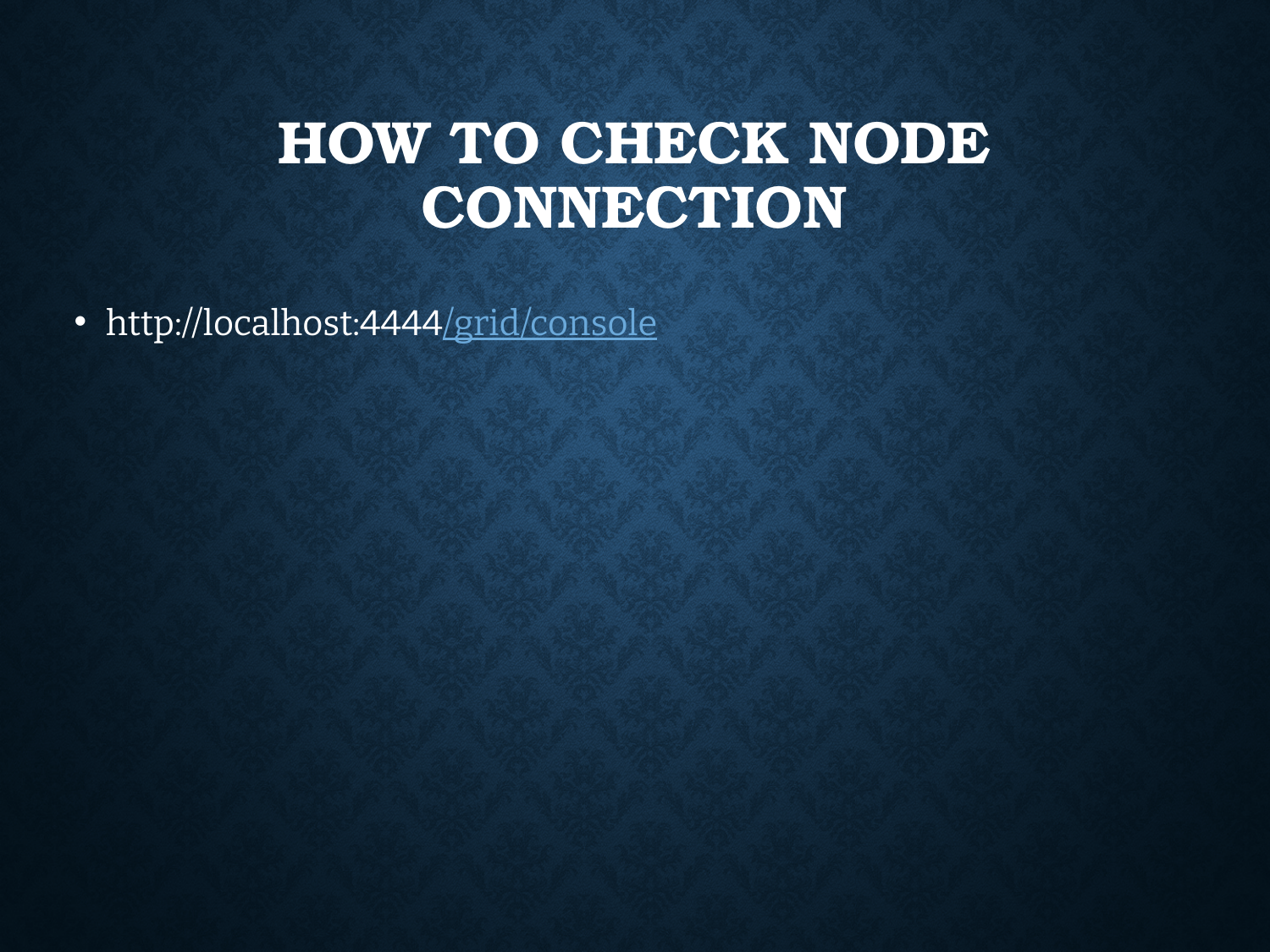

# How to check Node connection
http://localhost:4444/grid/console